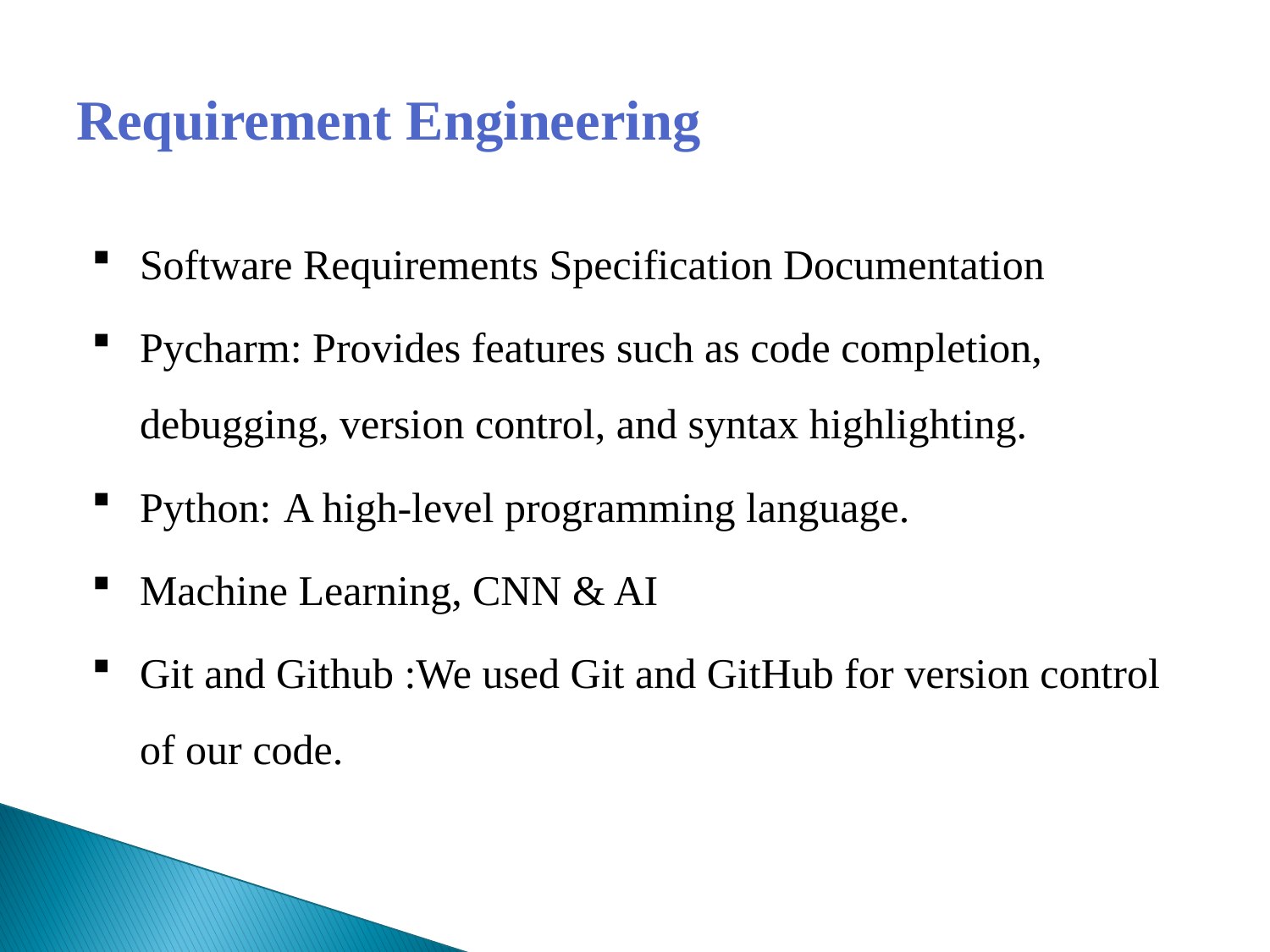

# Requirement Engineering
Software Requirements Specification Documentation
Pycharm: Provides features such as code completion, debugging, version control, and syntax highlighting.
Python: A high-level programming language.
Machine Learning, CNN & AI
Git and Github :We used Git and GitHub for version control of our code.